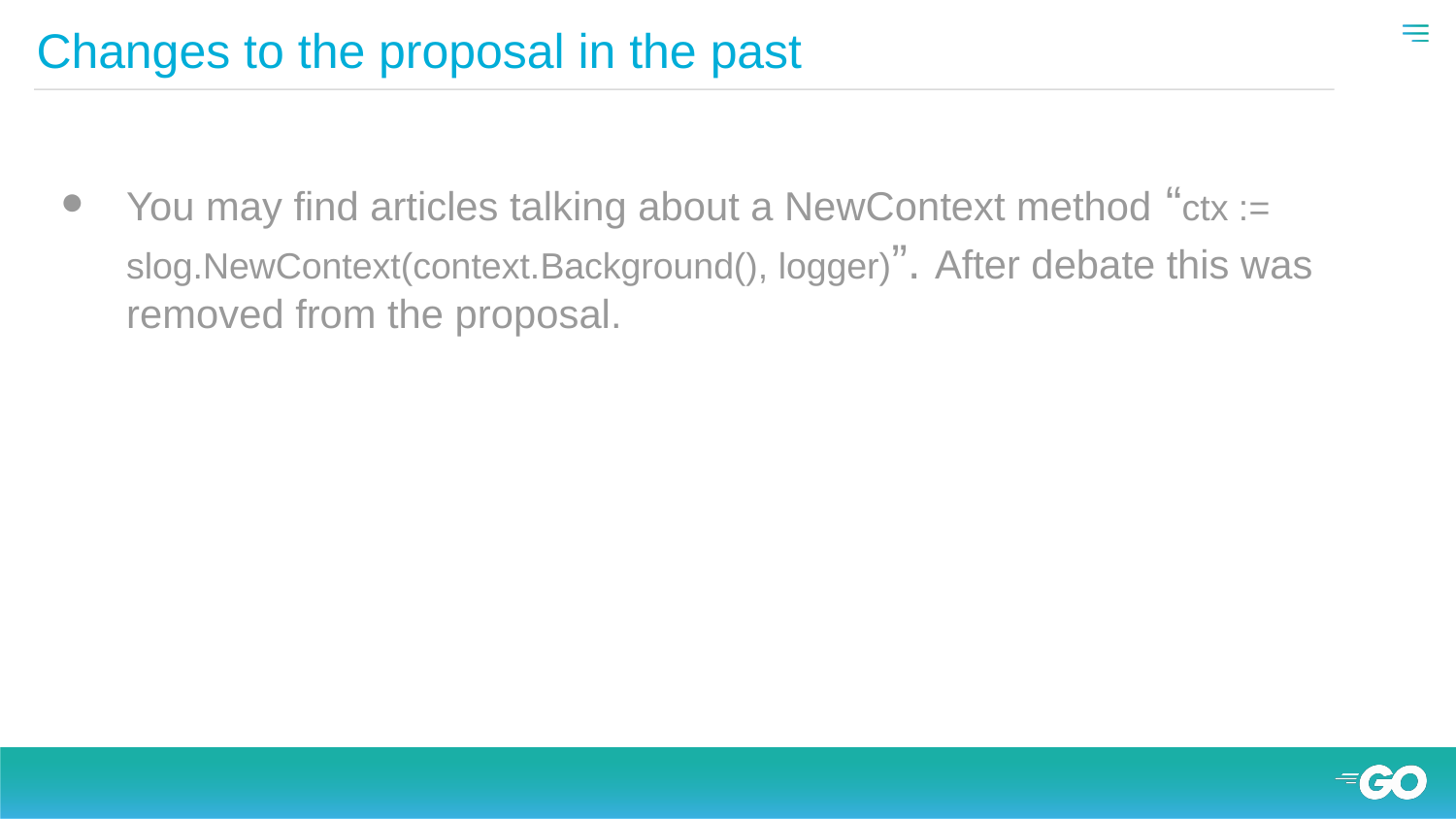

Changes to the proposal in the past

You may find articles talking about a NewContext method “ctx := slog.NewContext(context.Background(), logger)”. After debate this was removed from the proposal.